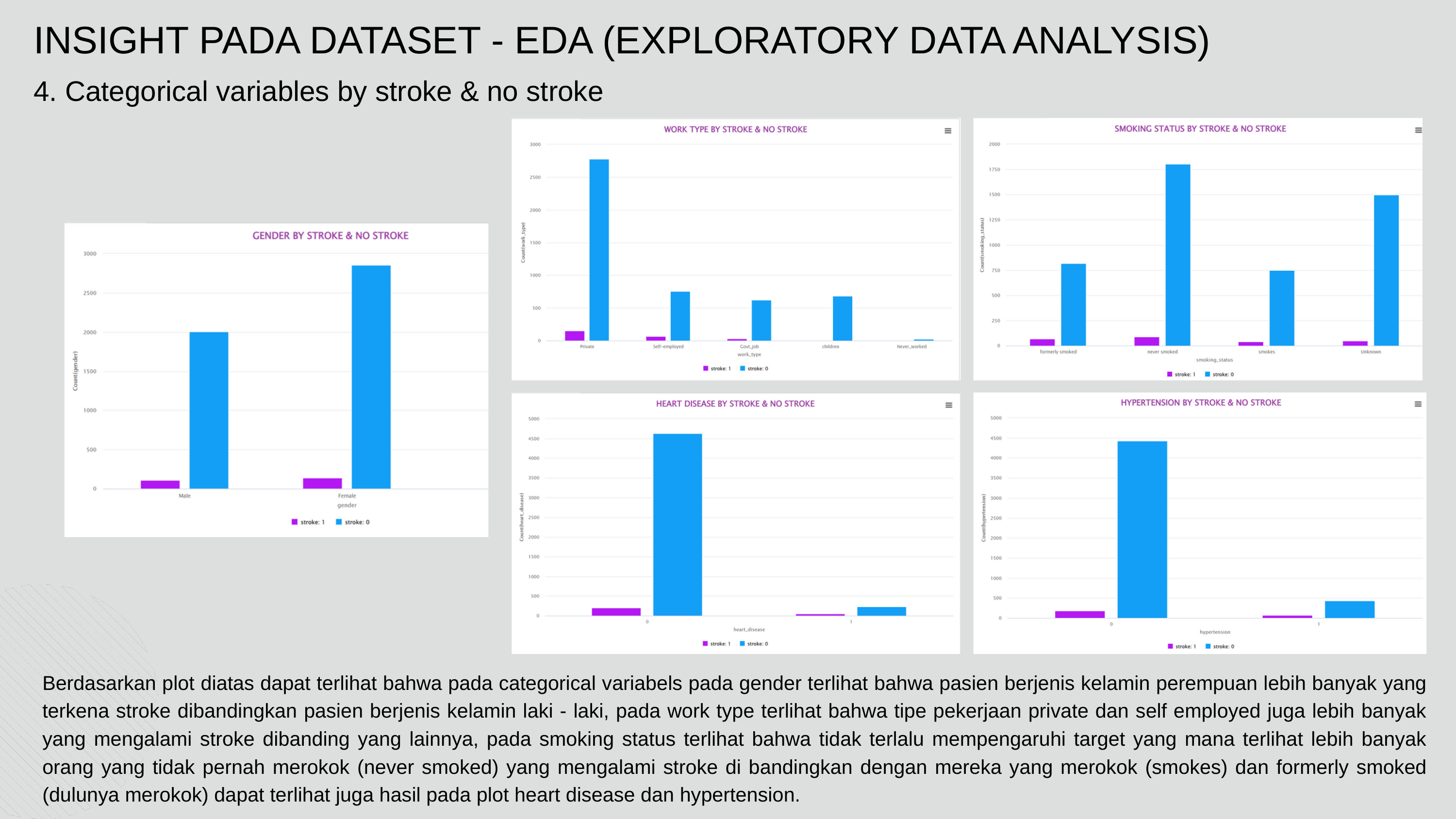

INSIGHT PADA DATASET - EDA (EXPLORATORY DATA ANALYSIS)
4. Categorical variables by stroke & no stroke

Berdasarkan plot diatas dapat terlihat bahwa pada categorical variabels pada gender terlihat bahwa pasien berjenis kelamin perempuan lebih banyak yang terkena stroke dibandingkan pasien berjenis kelamin laki - laki, pada work type terlihat bahwa tipe pekerjaan private dan self employed juga lebih banyak yang mengalami stroke dibanding yang lainnya, pada smoking status terlihat bahwa tidak terlalu mempengaruhi target yang mana terlihat lebih banyak orang yang tidak pernah merokok (never smoked) yang mengalami stroke di bandingkan dengan mereka yang merokok (smokes) dan formerly smoked (dulunya merokok) dapat terlihat juga hasil pada plot heart disease dan hypertension.